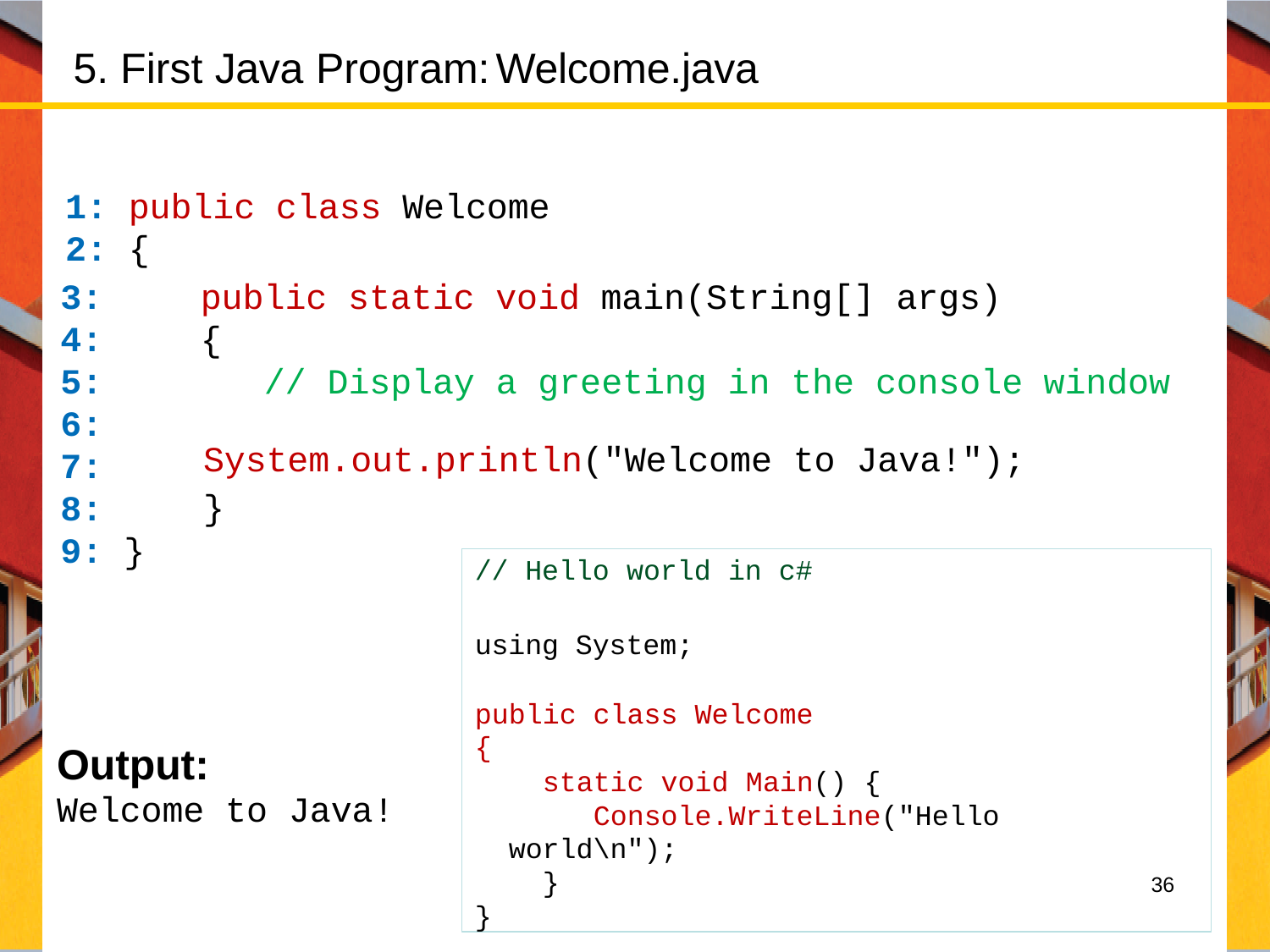

36
# 5. First Java Program:	Welcome.java

1: public class Welcome
2: {
public static void main(String[] args)
{
// Display a greeting in the console window
3:
4:
5:
6:
7:
8:
9: }
System.out.println("Welcome to Java!");
}
// Hello world in c#

using System;

public class Welcome
{
    static void Main() {
     Console.WriteLine("Hello world\n");
  }
}
Output:
Welcome to Java!